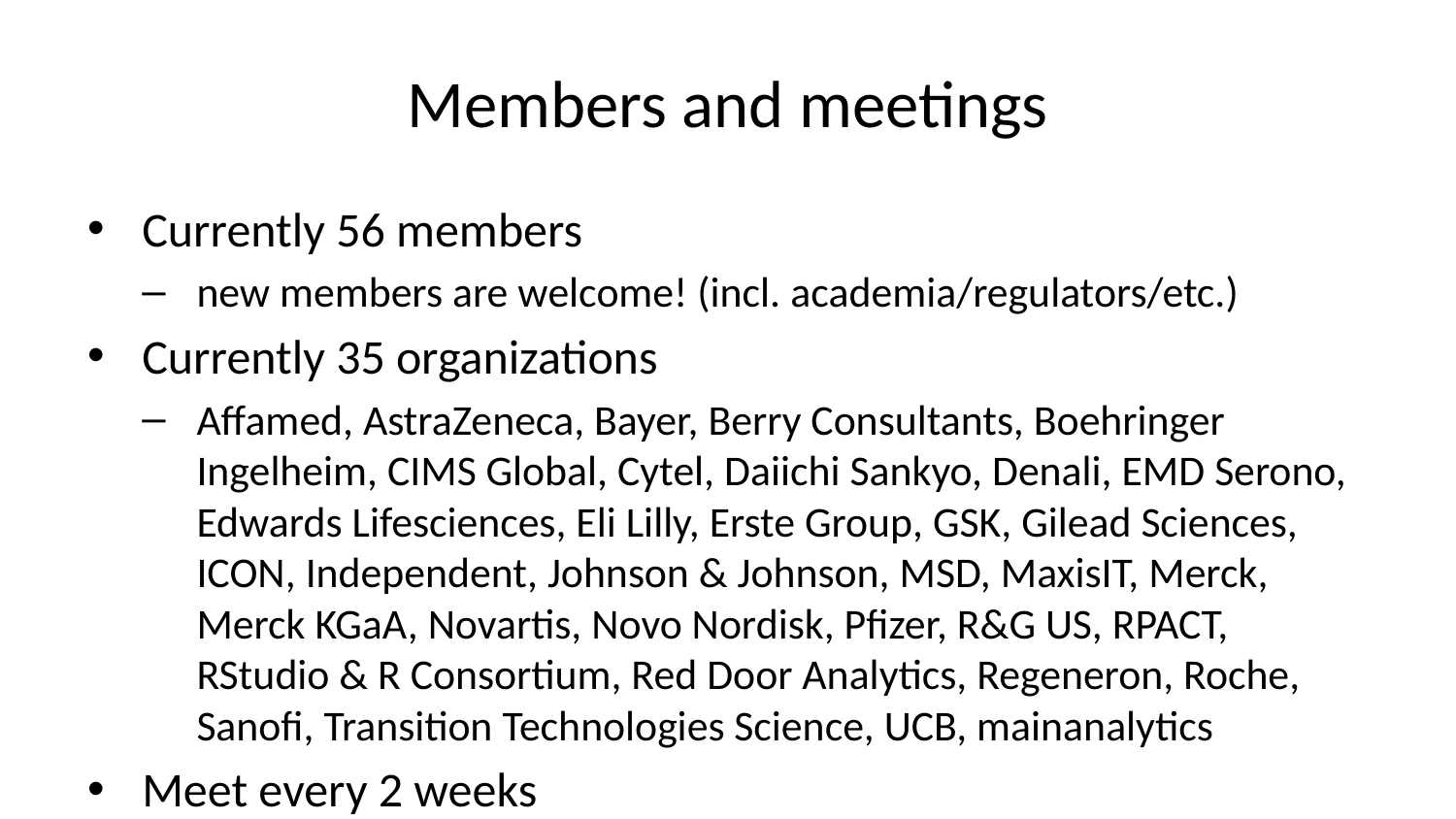

# Members and meetings
Currently 56 members
new members are welcome! (incl. academia/regulators/etc.)
Currently 35 organizations
Affamed, AstraZeneca, Bayer, Berry Consultants, Boehringer Ingelheim, CIMS Global, Cytel, Daiichi Sankyo, Denali, EMD Serono, Edwards Lifesciences, Eli Lilly, Erste Group, GSK, Gilead Sciences, ICON, Independent, Johnson & Johnson, MSD, MaxisIT, Merck, Merck KGaA, Novartis, Novo Nordisk, Pfizer, R&G US, RPACT, RStudio & R Consortium, Red Door Analytics, Regeneron, Roche, Sanofi, Transition Technologies Science, UCB, mainanalytics
Meet every 2 weeks